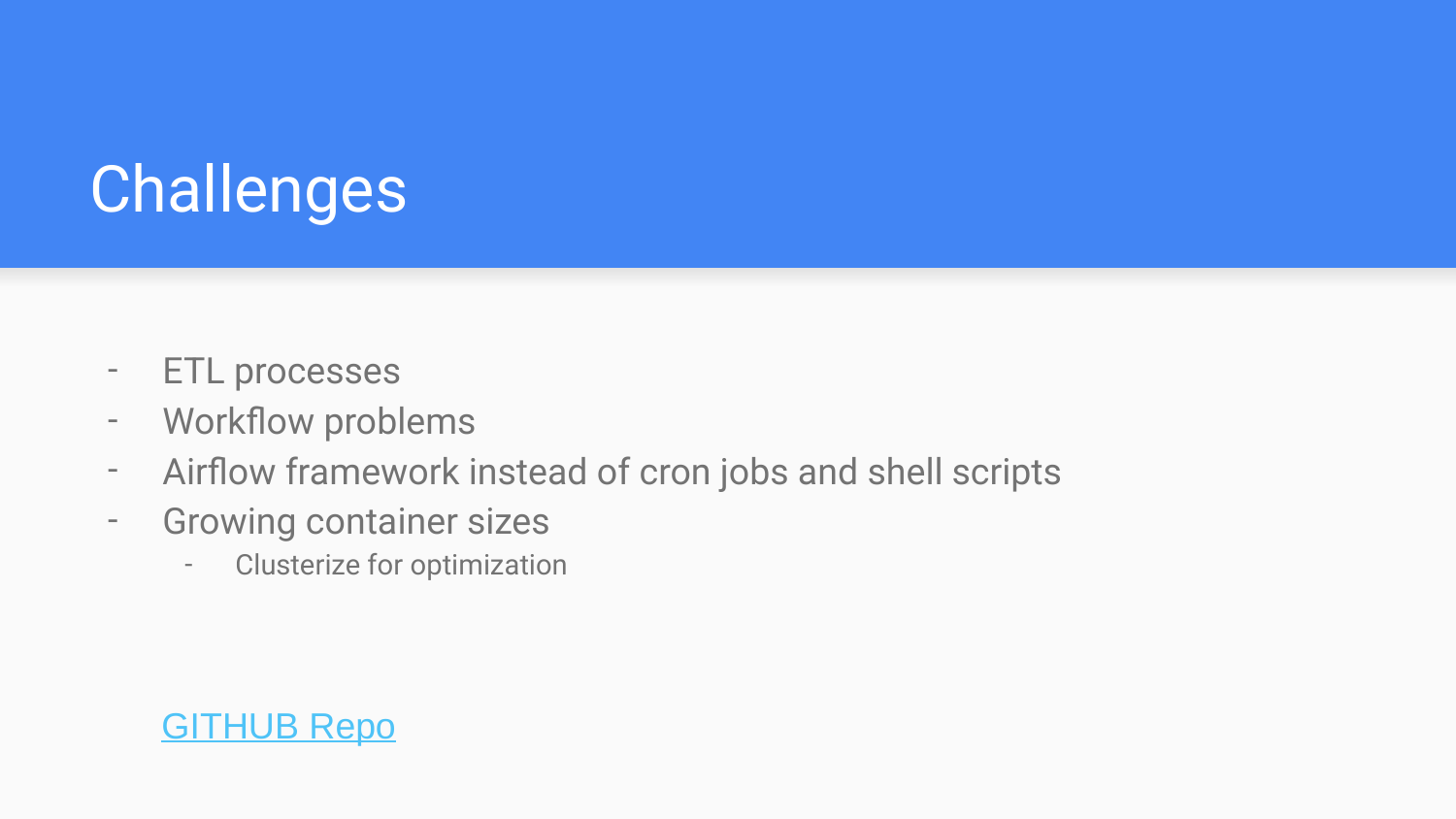

# Challenges
ETL processes
Workflow problems
Airflow framework instead of cron jobs and shell scripts
Growing container sizes
Clusterize for optimization

        GITHUB Repo